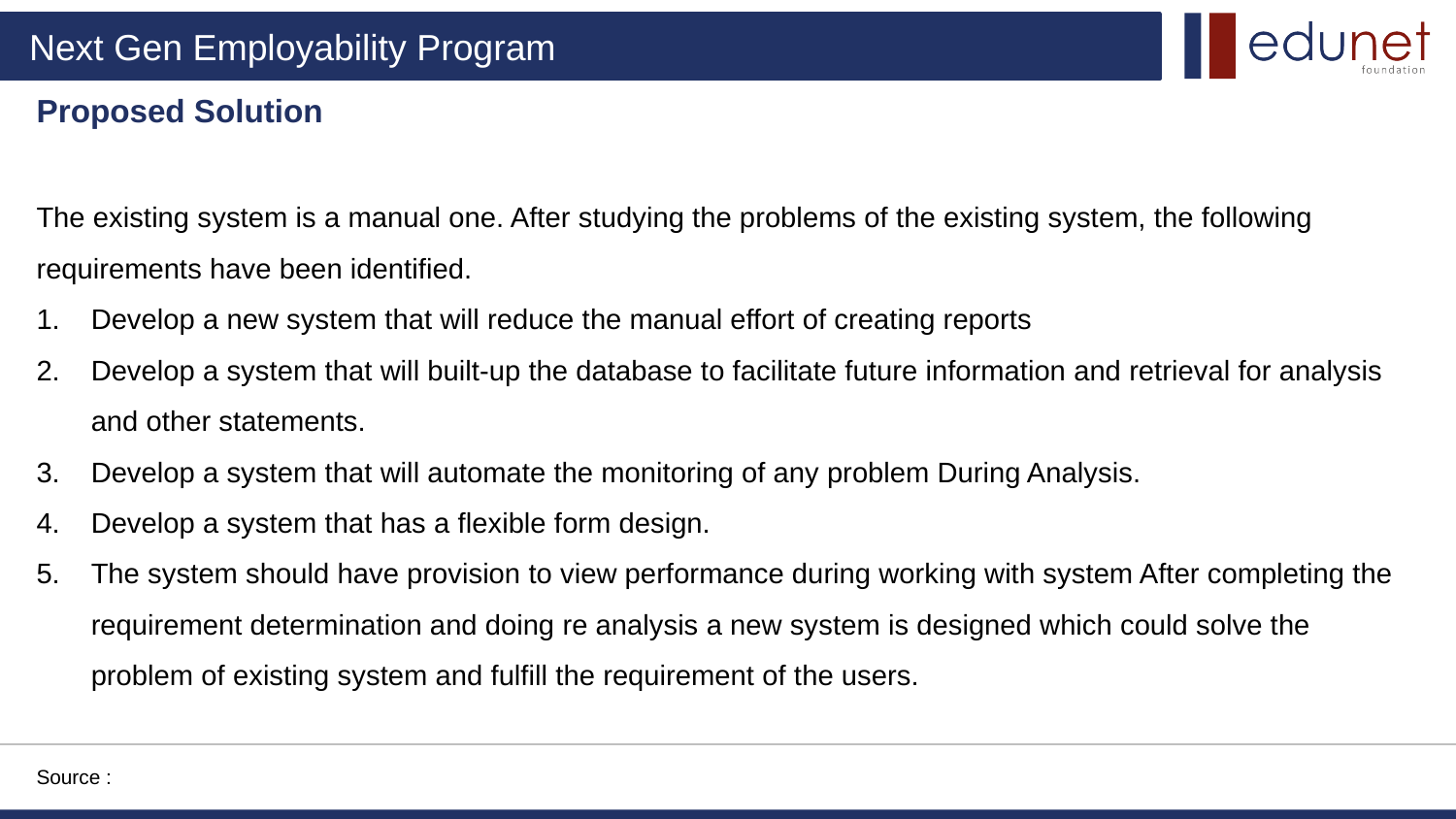

# Proposed Solution
The existing system is a manual one. After studying the problems of the existing system, the following requirements have been identified.
Develop a new system that will reduce the manual effort of creating reports
Develop a system that will built-up the database to facilitate future information and retrieval for analysis and other statements.
Develop a system that will automate the monitoring of any problem During Analysis.
Develop a system that has a flexible form design.
The system should have provision to view performance during working with system After completing the requirement determination and doing re analysis a new system is designed which could solve the problem of existing system and fulfill the requirement of the users.
Source :